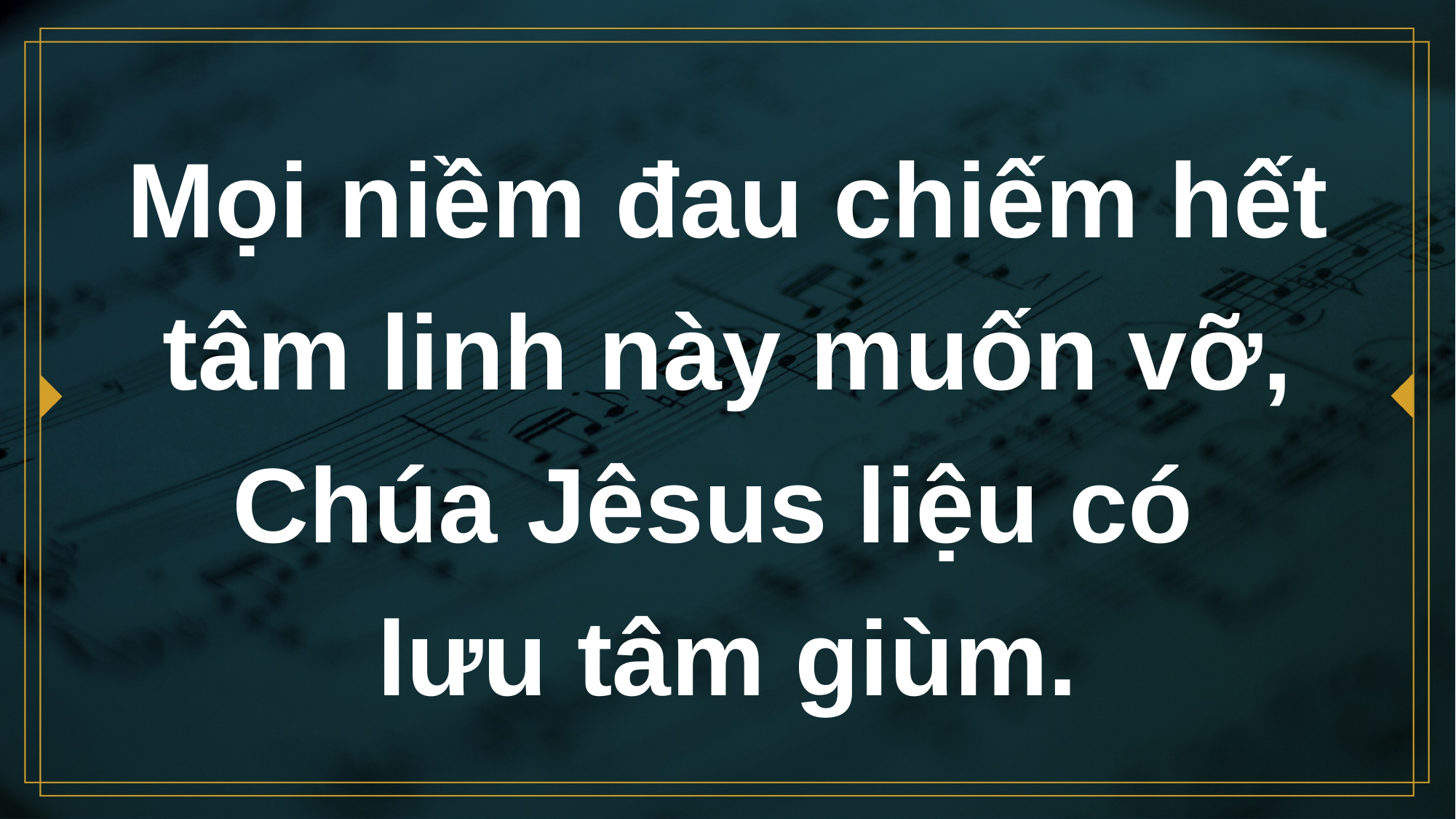

# Mọi niềm đau chiếm hết tâm linh này muốn vỡ, Chúa Jêsus liệu có lưu tâm giùm.